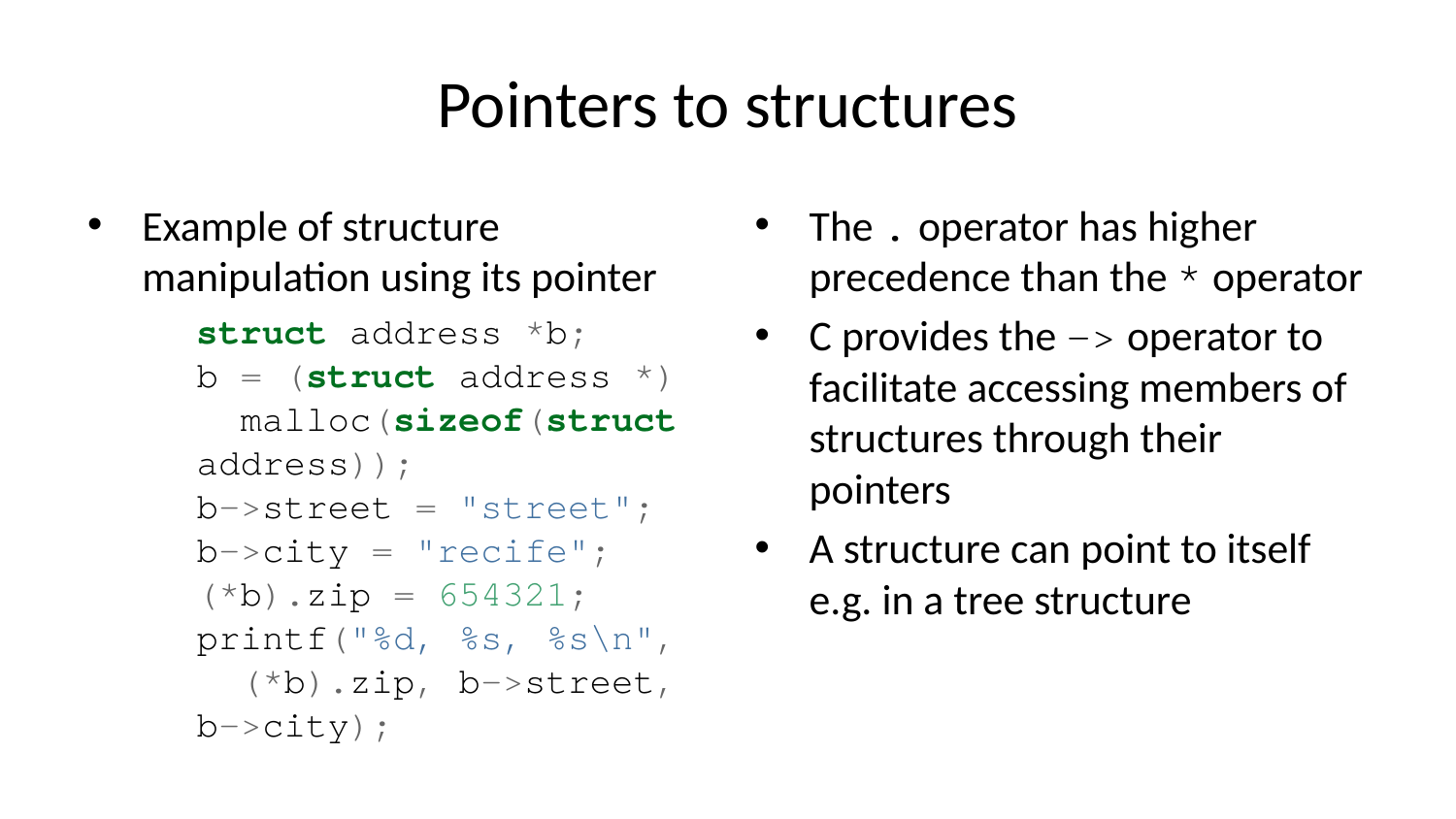

# Pointers to structures
Example of structure manipulation using its pointer
struct address *b;
b = (struct address *)
  malloc(sizeof(struct address));
b->street = "street";
b->city = "recife";
(*b).zip = 654321;
printf("%d, %s, %s\n",
  (*b).zip, b->street, b->city);
The . operator has higher precedence than the * operator
C provides the -> operator to facilitate accessing members of structures through their pointers
A structure can point to itself e.g. in a tree structure